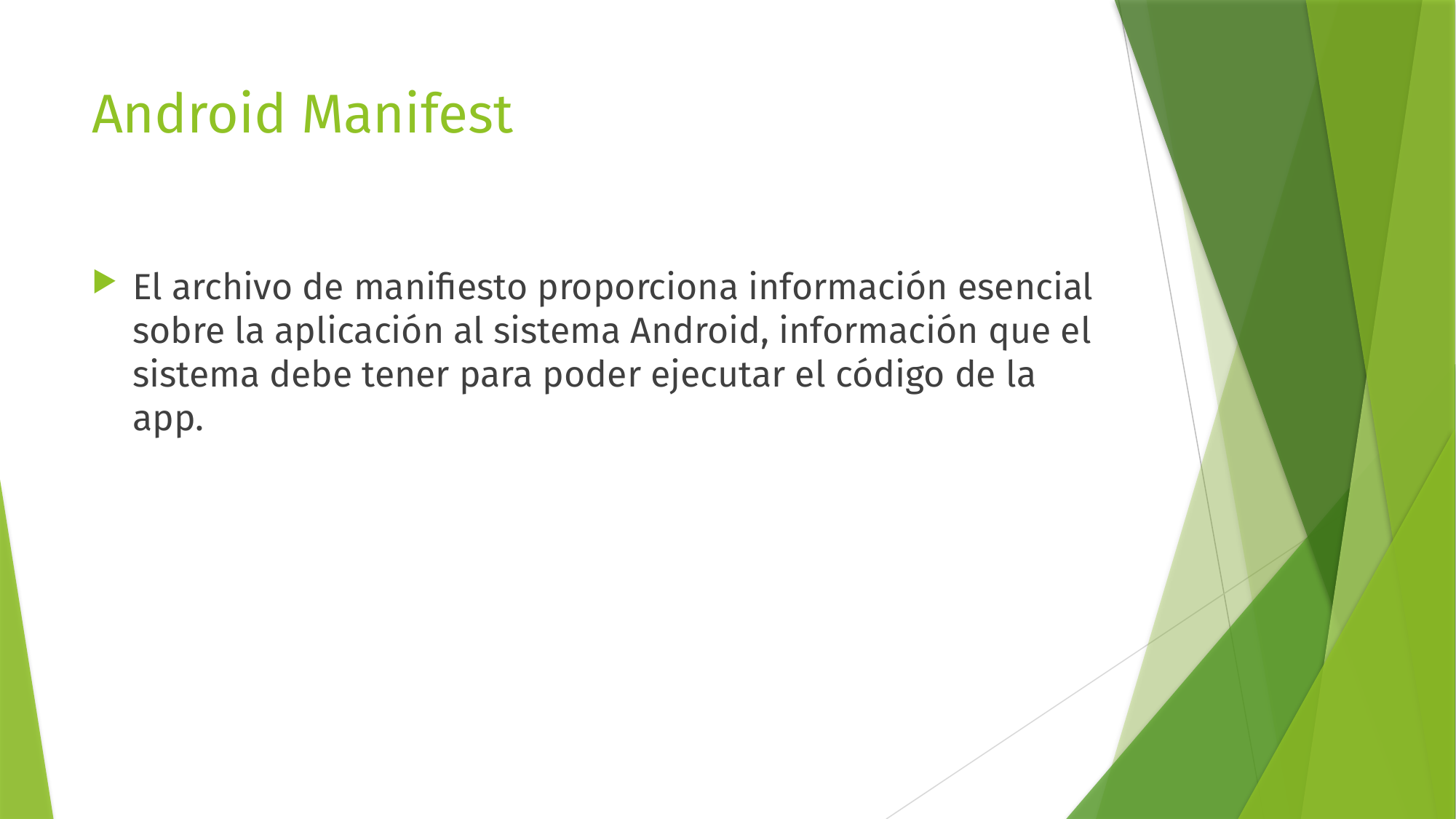

# Android Manifest
El archivo de manifiesto proporciona información esencial sobre la aplicación al sistema Android, información que el sistema debe tener para poder ejecutar el código de la app.